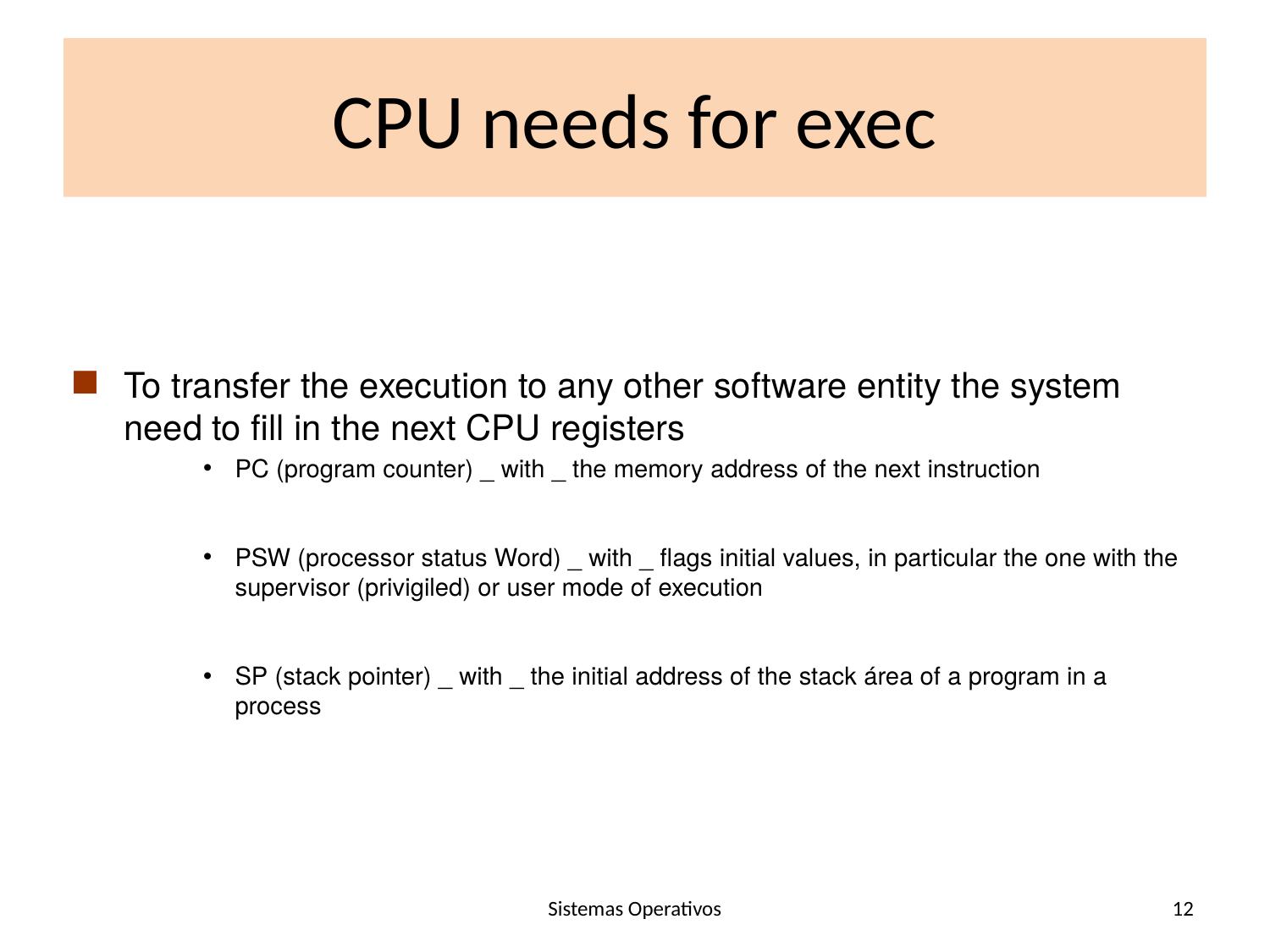

# CPU needs for exec

To transfer the execution to any other software entity the system need to fill in the next CPU registers
PC (program counter) _ with _ the memory address of the next instruction

PSW (processor status Word) _ with _ flags initial values, in particular the one with the supervisor (privigiled) or user mode of execution

SP (stack pointer) _ with _ the initial address of the stack área of a program in a process

Sistemas Operativos
12